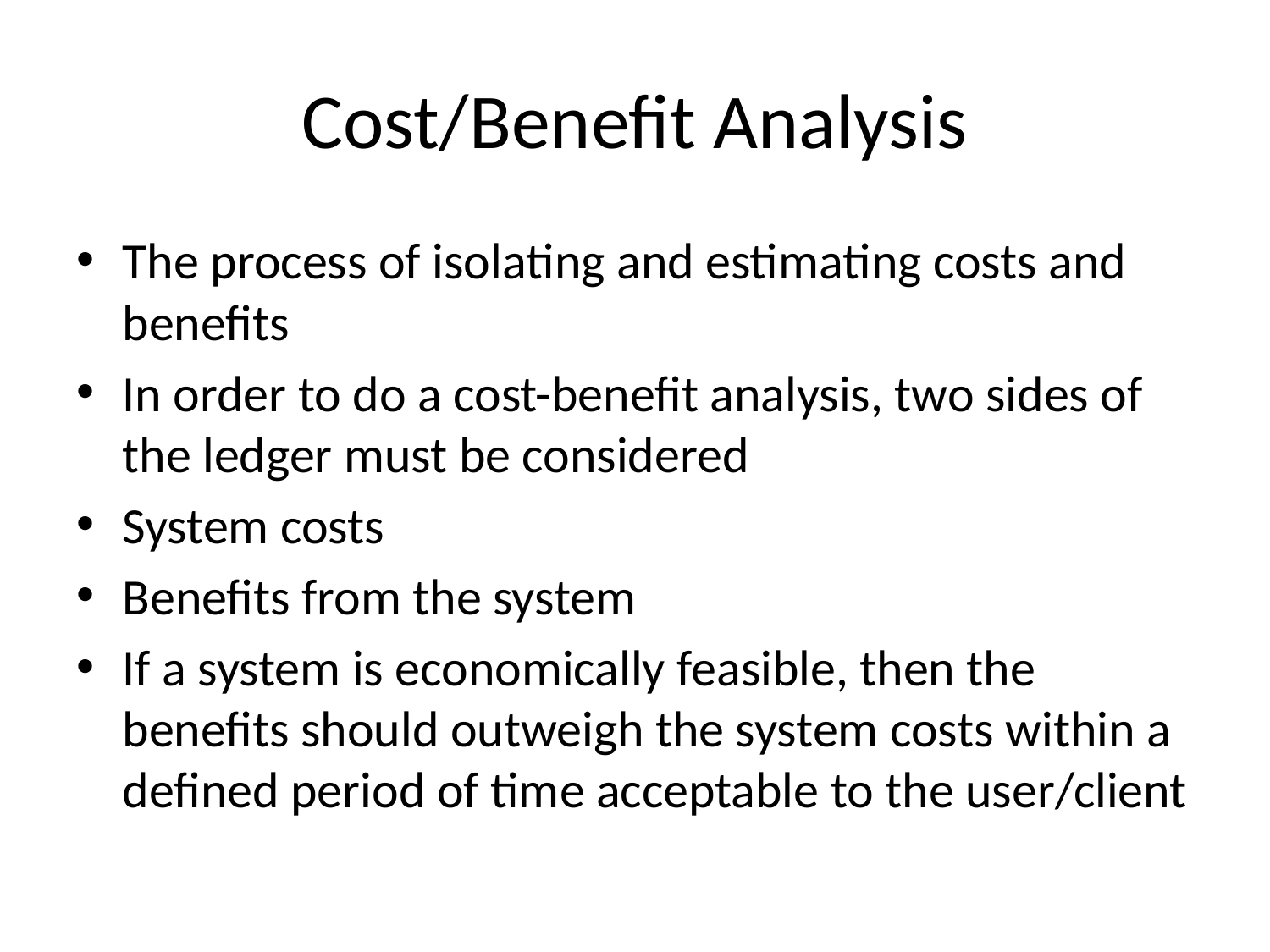

# Cost/Benefit Analysis
The process of isolating and estimating costs and benefits
In order to do a cost-benefit analysis, two sides of the ledger must be considered
System costs
Benefits from the system
If a system is economically feasible, then the benefits should outweigh the system costs within a defined period of time acceptable to the user/client